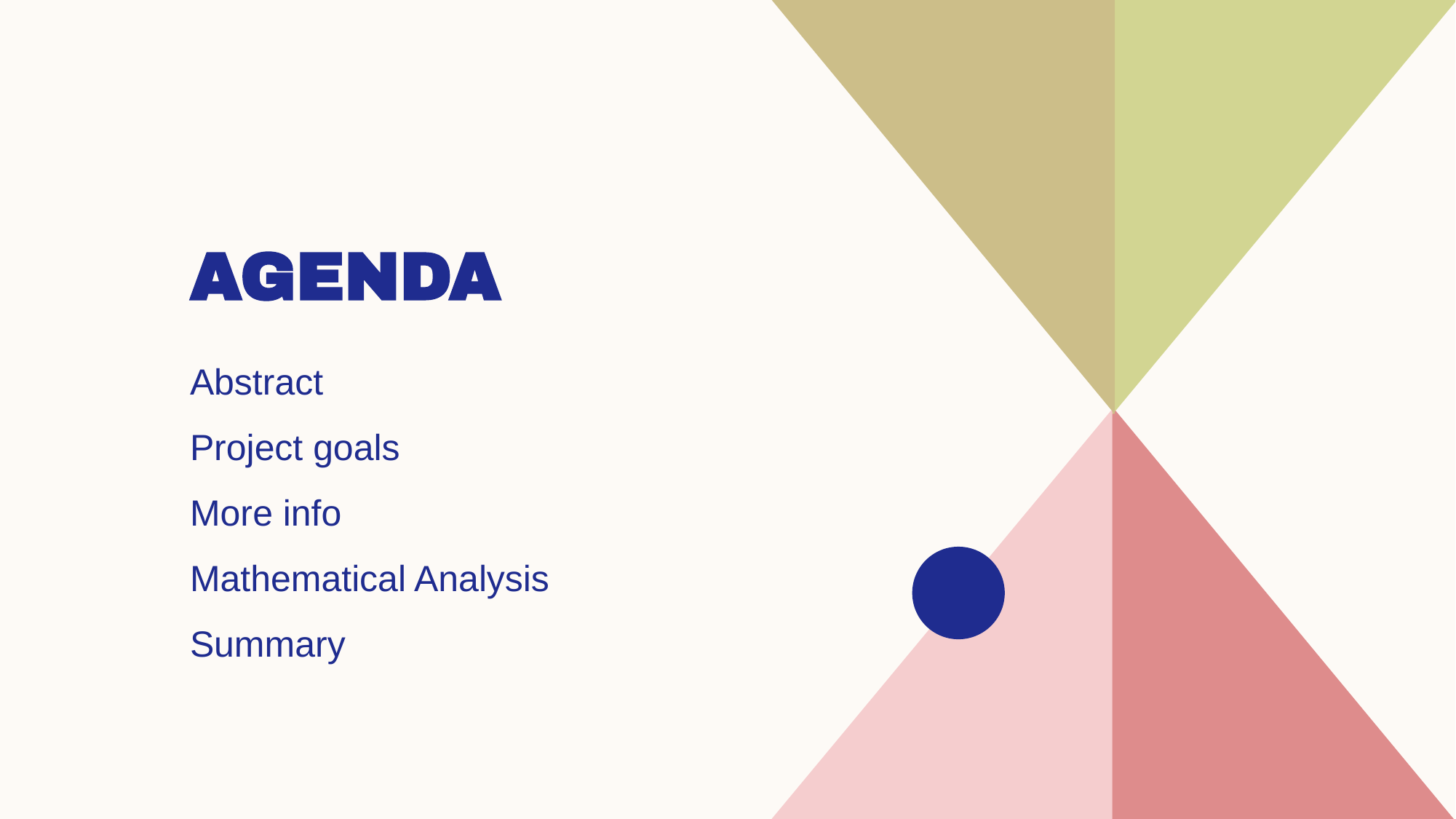

# AGENDA
Abstract
Project goals
​More info
Mathematical Analysis
​Summary​